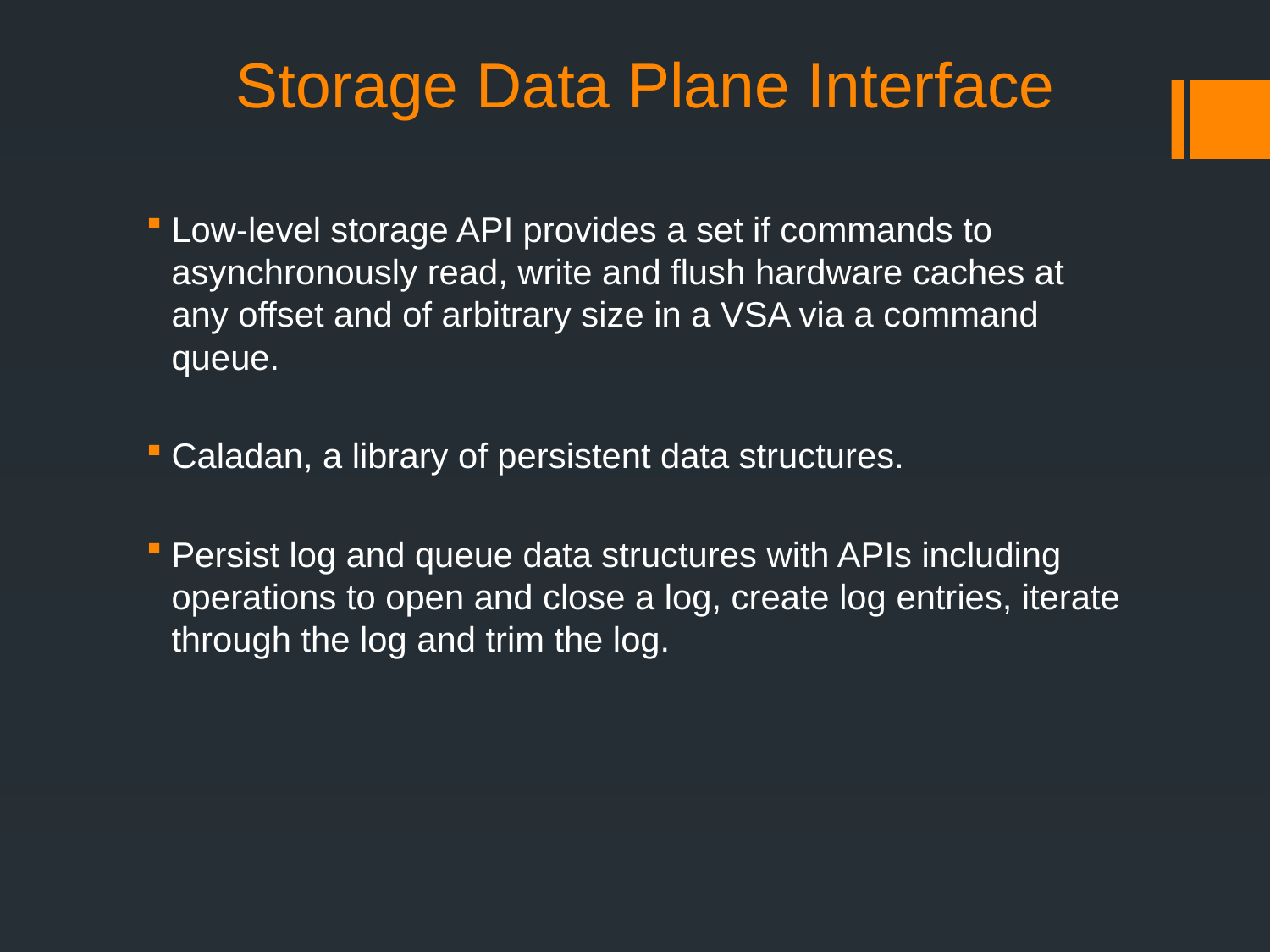

Storage Data Plane Interface
Low-level storage API provides a set if commands to asynchronously read, write and flush hardware caches at any offset and of arbitrary size in a VSA via a command queue.

Caladan, a library of persistent data structures.

Persist log and queue data structures with APIs including operations to open and close a log, create log entries, iterate through the log and trim the log.